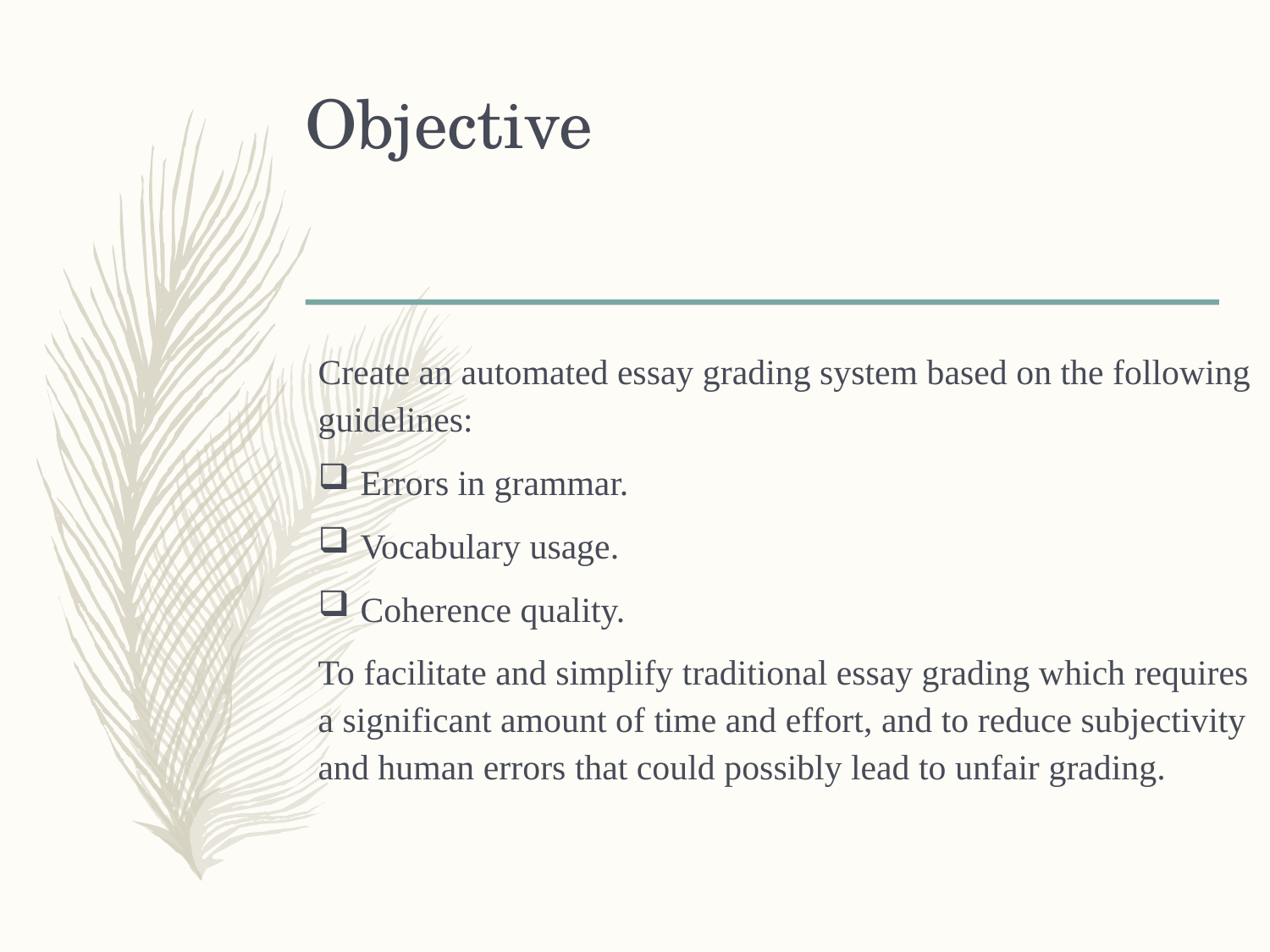

Objective
Create an automated essay grading system based on the following guidelines:
 Errors in grammar.
 Vocabulary usage.
 Coherence quality.
To facilitate and simplify traditional essay grading which requires a significant amount of time and effort, and to reduce subjectivity and human errors that could possibly lead to unfair grading.